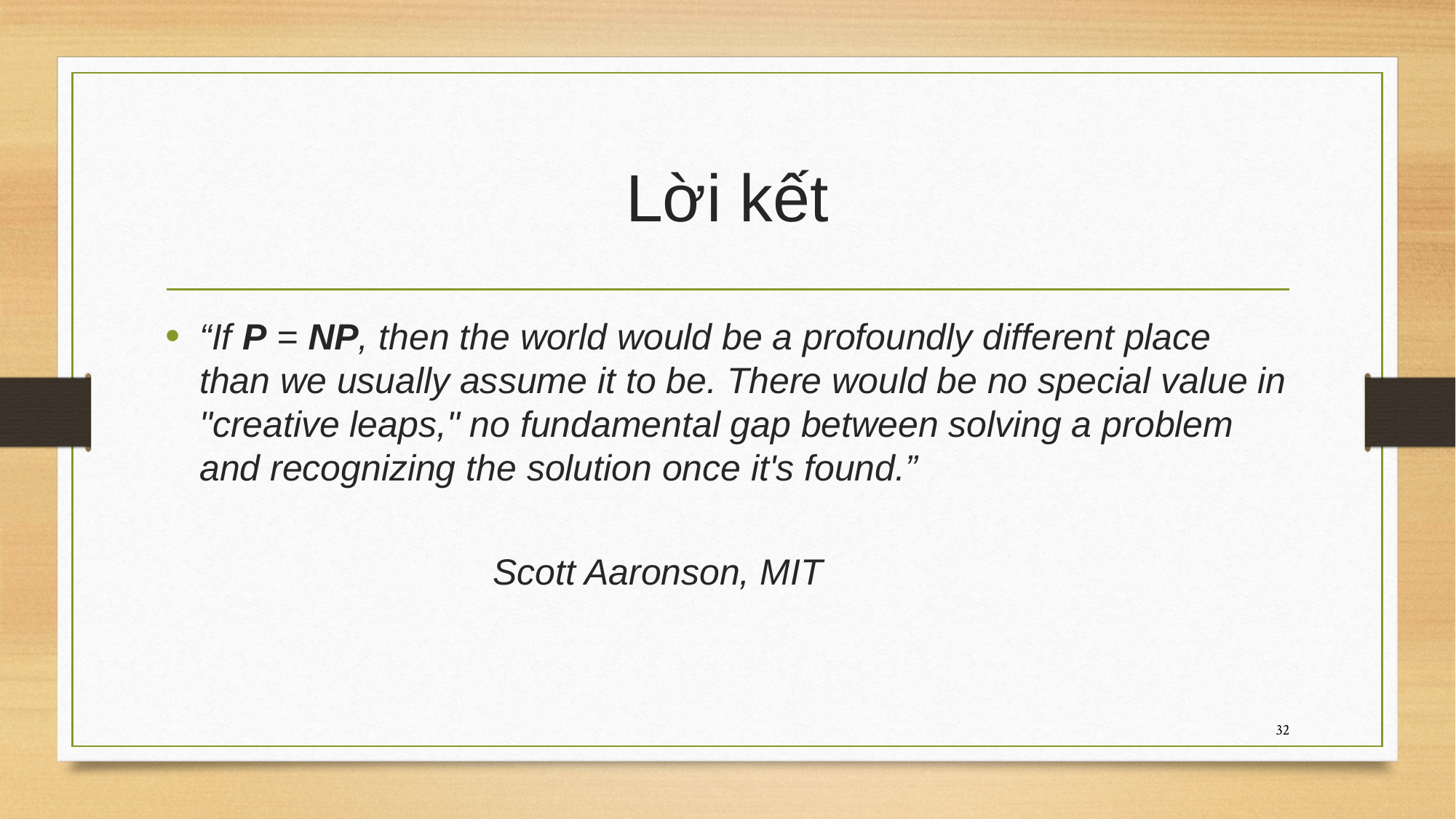

# Lời kết
“If P = NP, then the world would be a profoundly different place than we usually assume it to be. There would be no special value in "creative leaps," no fundamental gap between solving a problem and recognizing the solution once it's found.”
													Scott Aaronson, MIT
32